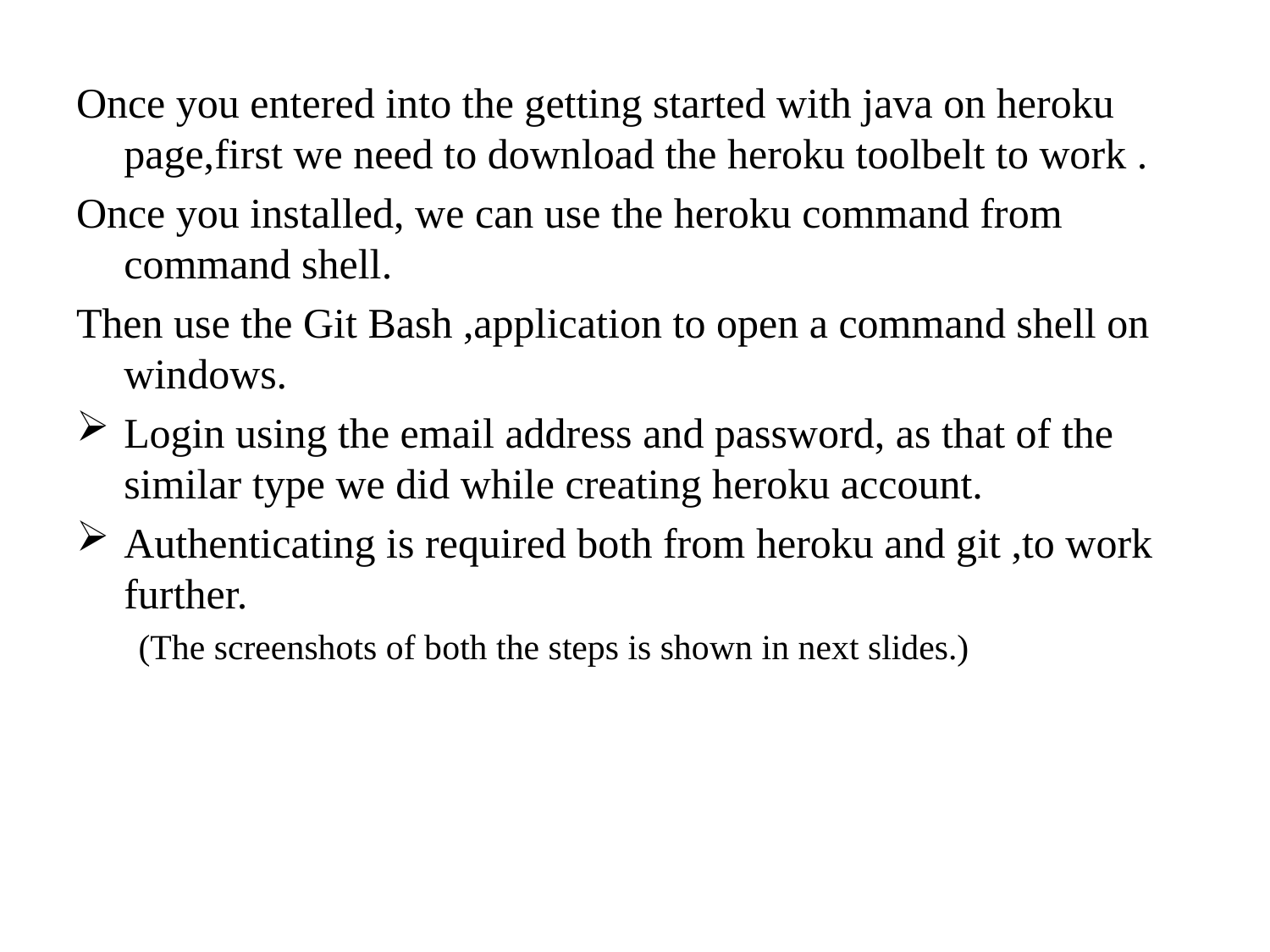

Once you entered into the getting started with java on heroku page,first we need to download the heroku toolbelt to work .
Once you installed, we can use the heroku command from command shell.
Then use the Git Bash ,application to open a command shell on windows.
Login using the email address and password, as that of the similar type we did while creating heroku account.
Authenticating is required both from heroku and git ,to work further.
       (The screenshots of both the steps is shown in next slides.)